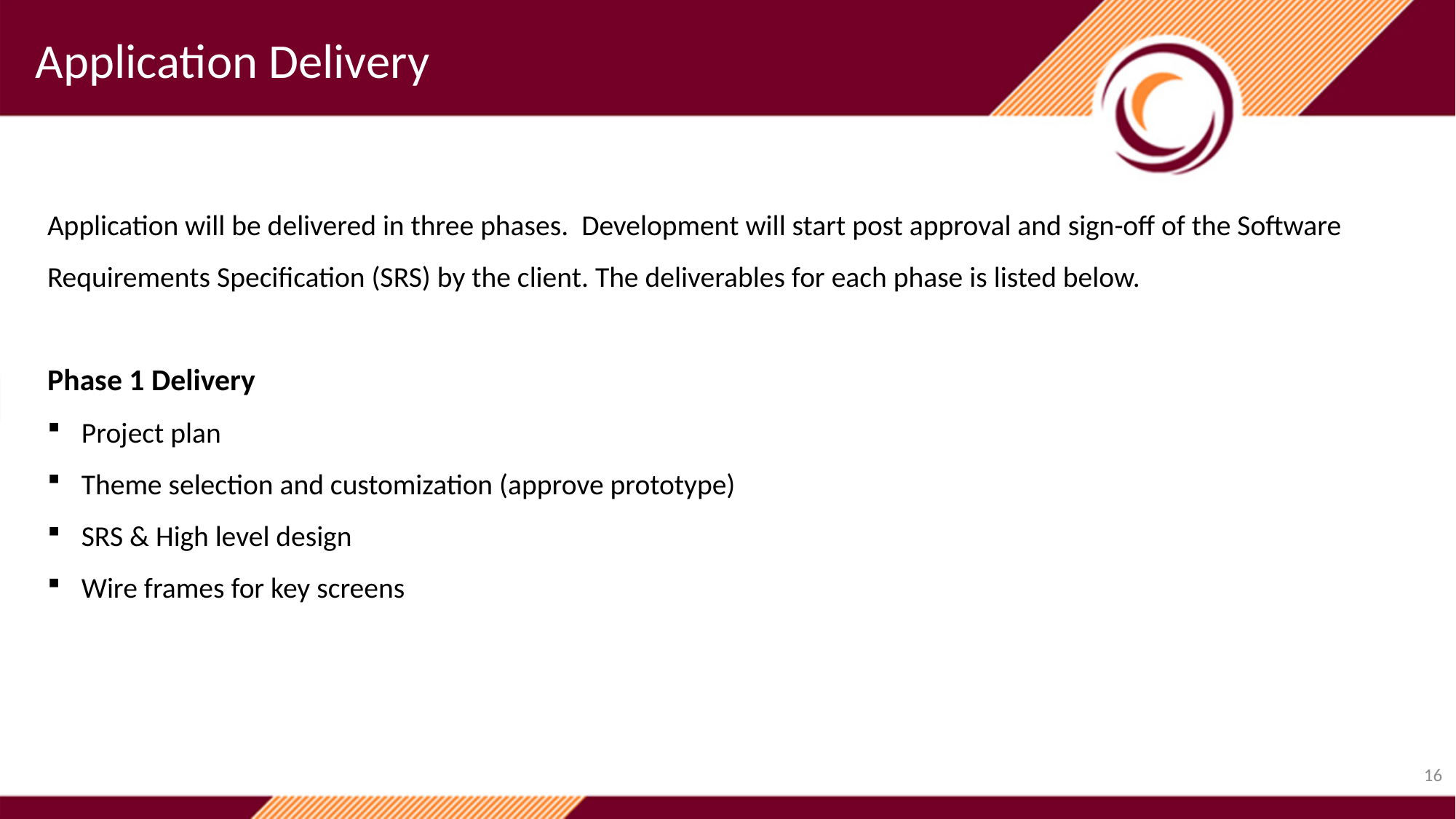

Application Delivery
Application will be delivered in three phases.  Development will start post approval and sign-off of the Software Requirements Specification (SRS) by the client. The deliverables for each phase is listed below.

Phase 1 Delivery
Project plan
Theme selection and customization (approve prototype)
SRS & High level design
Wire frames for key screens

16